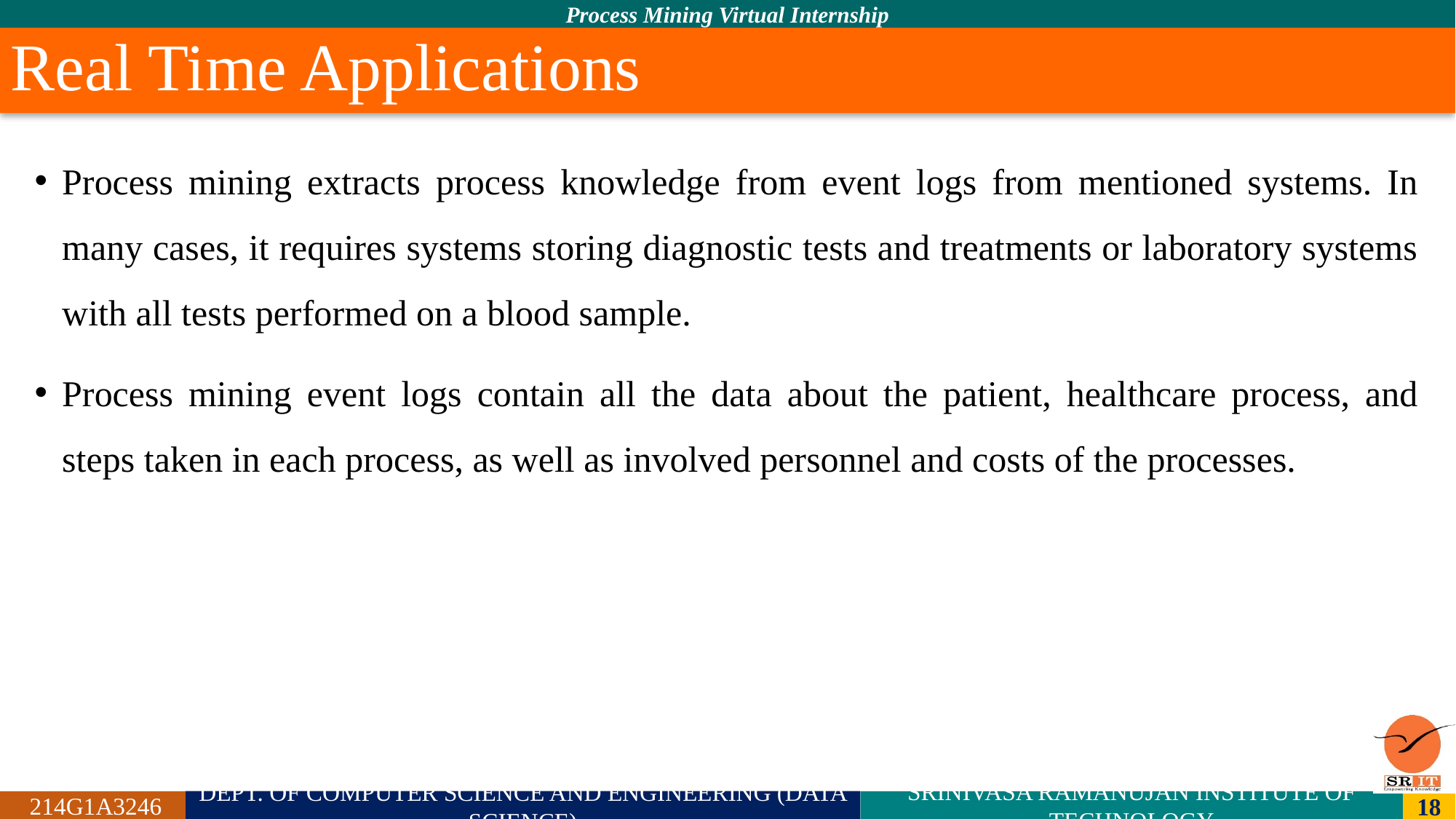

# Real Time Applications
Process mining extracts process knowledge from event logs from mentioned systems. In many cases, it requires systems storing diagnostic tests and treatments or laboratory systems with all tests performed on a blood sample.
Process mining event logs contain all the data about the patient, healthcare process, and steps taken in each process, as well as involved personnel and costs of the processes.